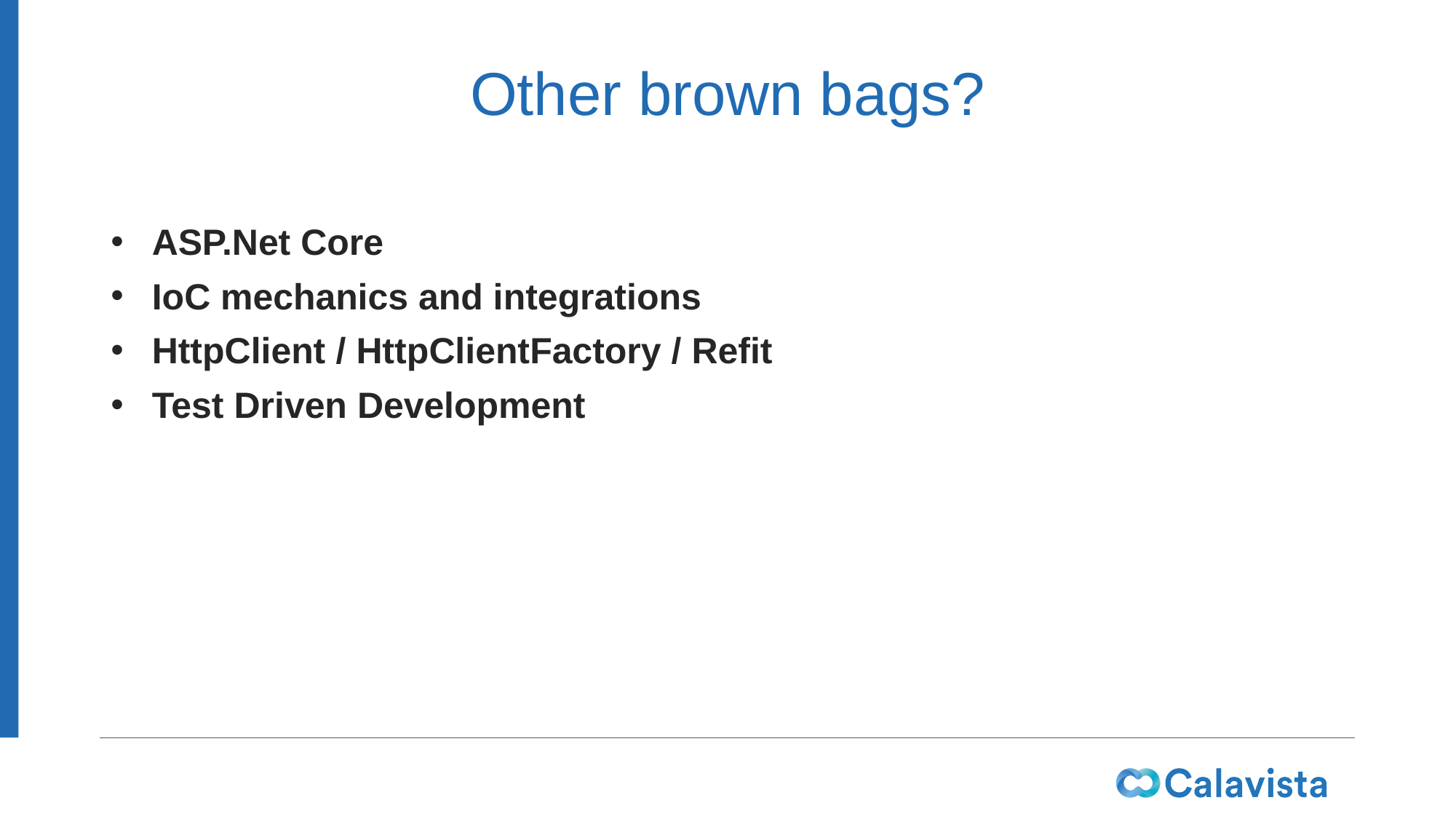

# Other brown bags?
ASP.Net Core
IoC mechanics and integrations
HttpClient / HttpClientFactory / Refit
Test Driven Development